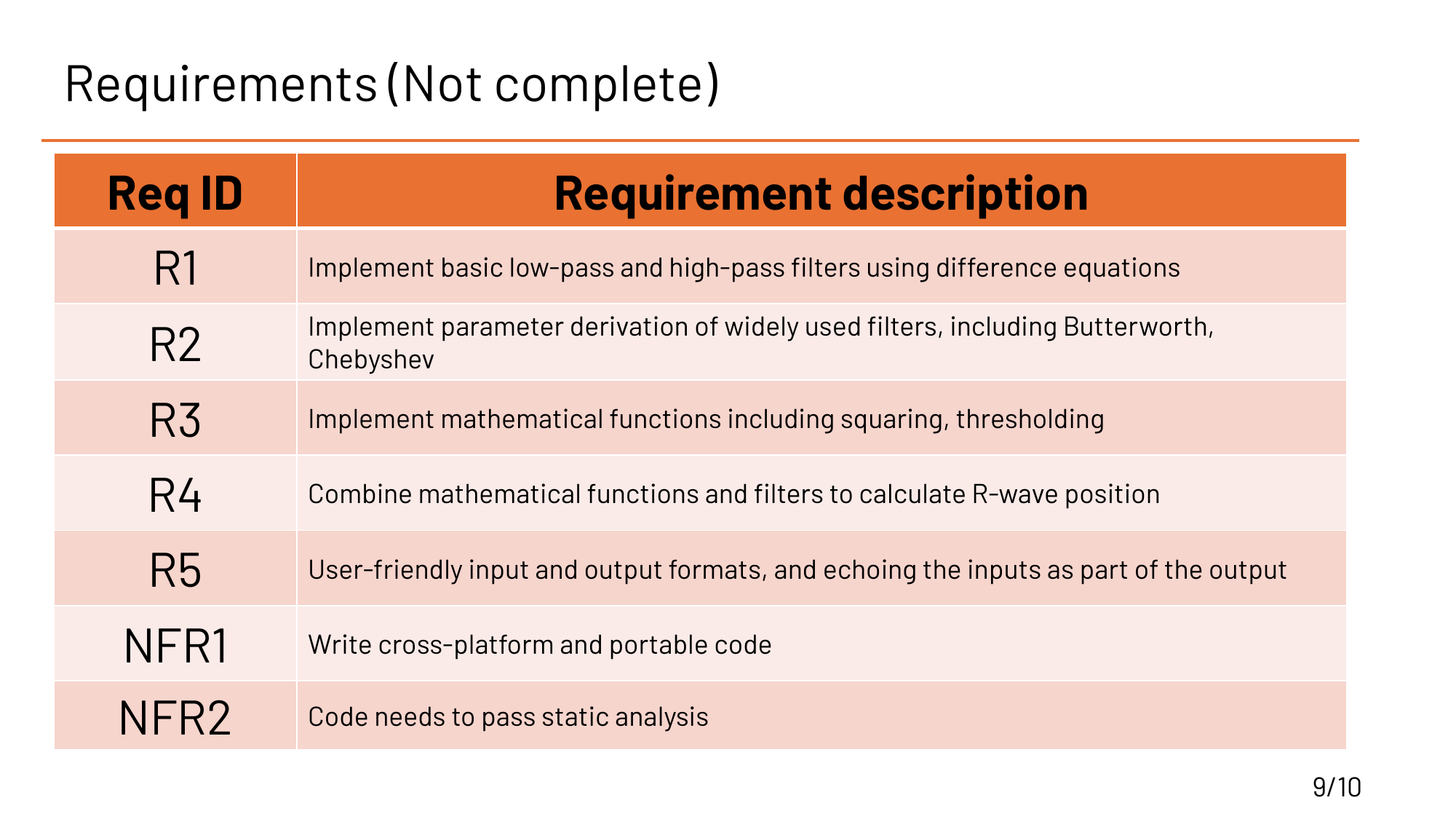

# Requirements (Not complete)
| Req ID | Requirement description |
| --- | --- |
| R1 | Implement basic low-pass and high-pass filters using difference equations |
| R2 | Implement parameter derivation of widely used filters, including Butterworth, Chebyshev |
| R3 | Implement mathematical functions including squaring, thresholding |
| R4 | Combine mathematical functions and filters to calculate R-wave position |
| R5 | User-friendly input and output formats, and echoing the inputs as part of the output |
| NFR1 | Write cross-platform and portable code |
| NFR2 | Code needs to pass static analysis |
9/10